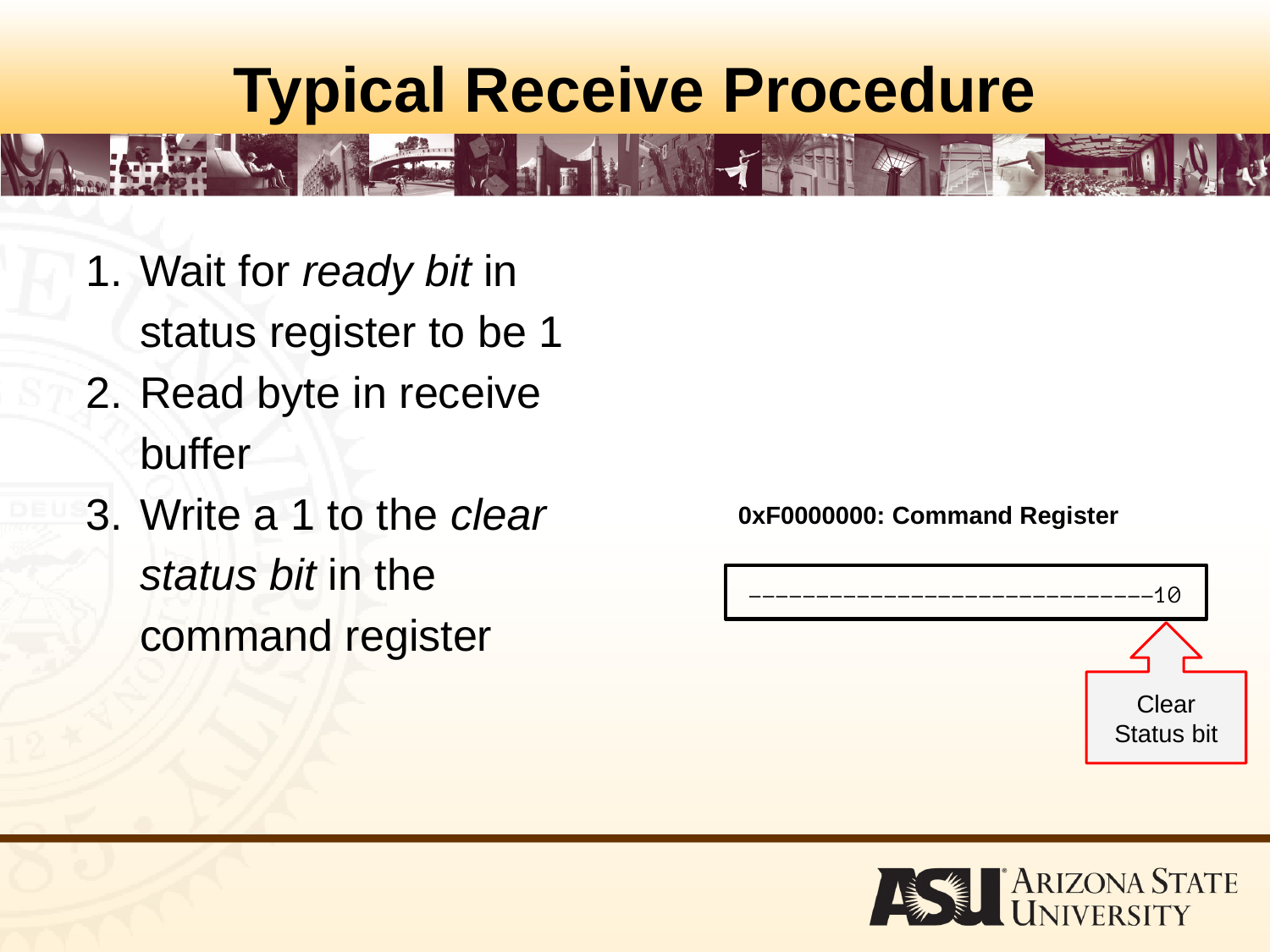

# Typical Receive Procedure
Wait for ready bit in status register to be 1
Read byte in receive buffer
Write a 1 to the clear status bit in the command register
0xF0000000: Command Register
------------------------------10
Clear Status bit